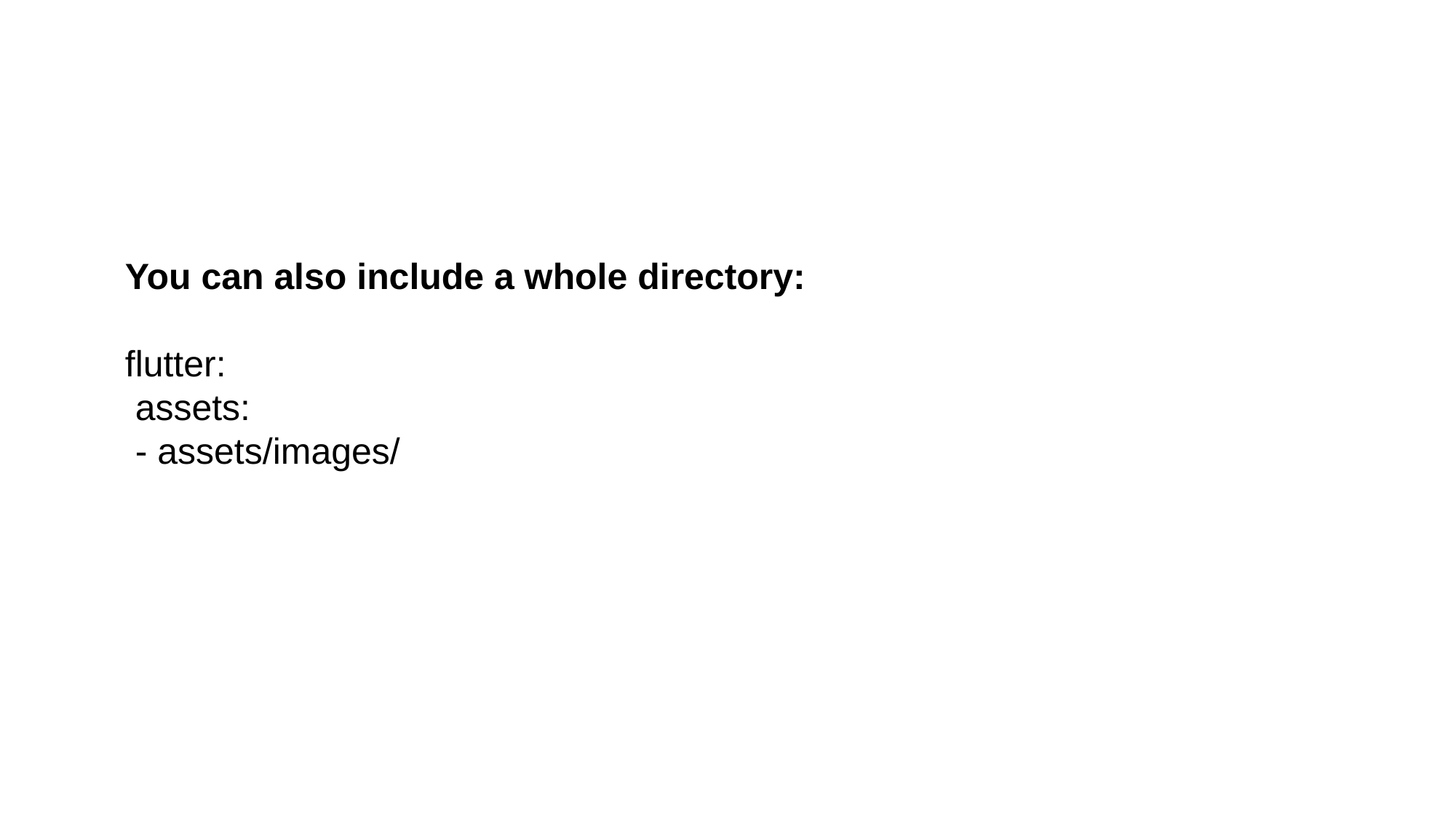

You can also include a whole directory:

flutter:
 assets:
 - assets/images/